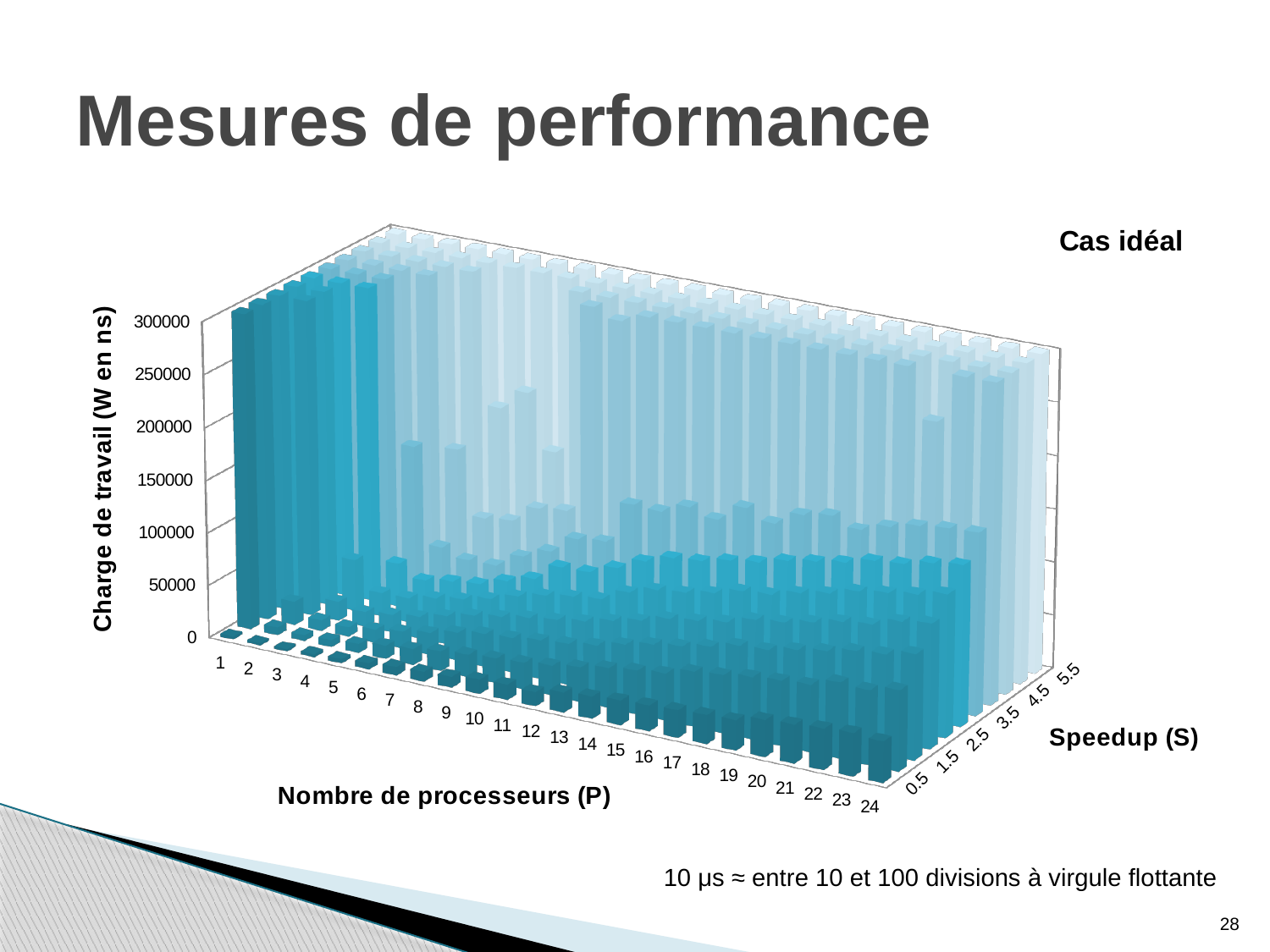

# Mesures de performance

[unsupported chart]

10 μs ≈ entre 10 et 100 divisions à virgule flottante
28